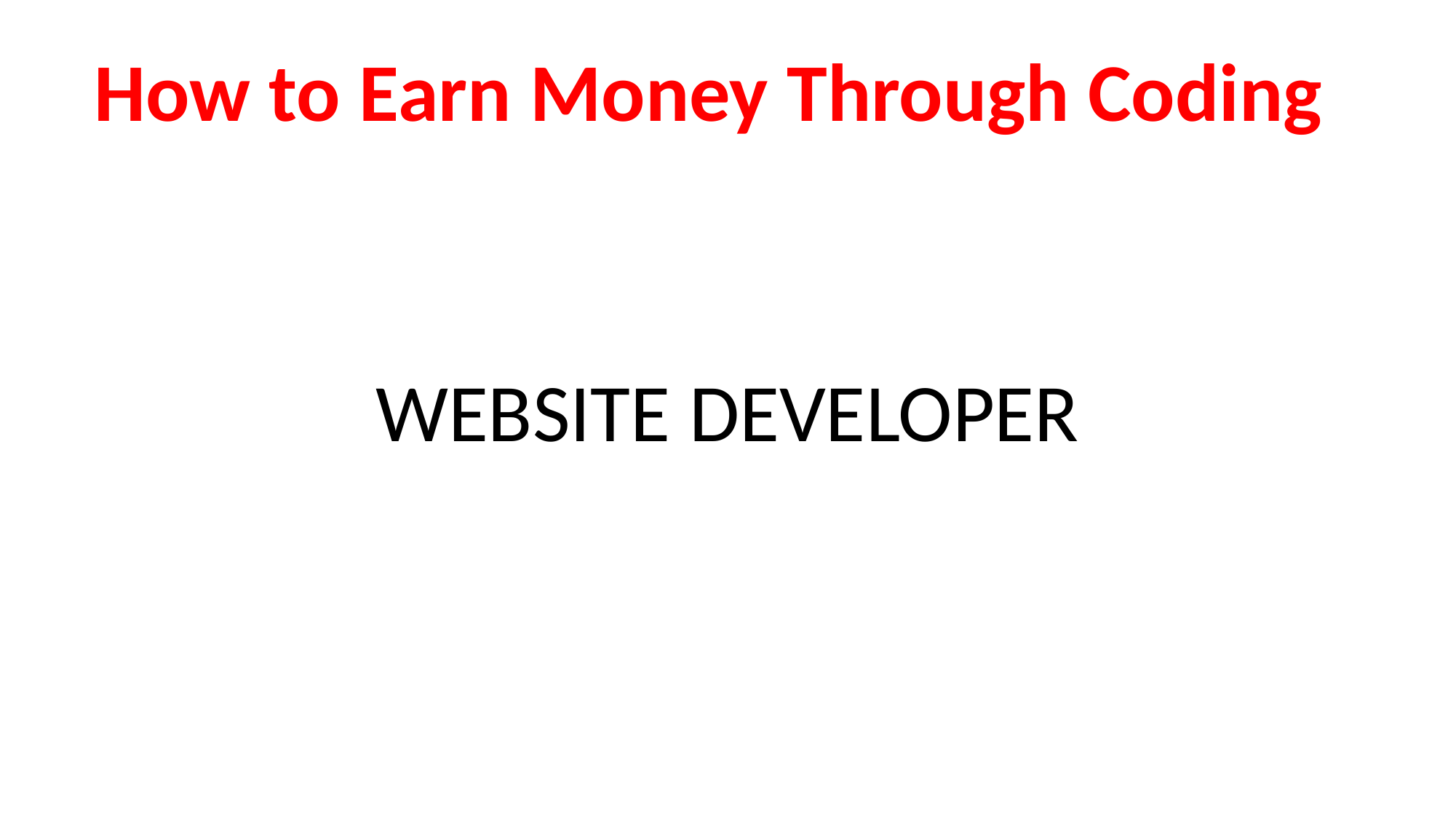

How to Earn Money Through Coding
WEBSITE DEVELOPER